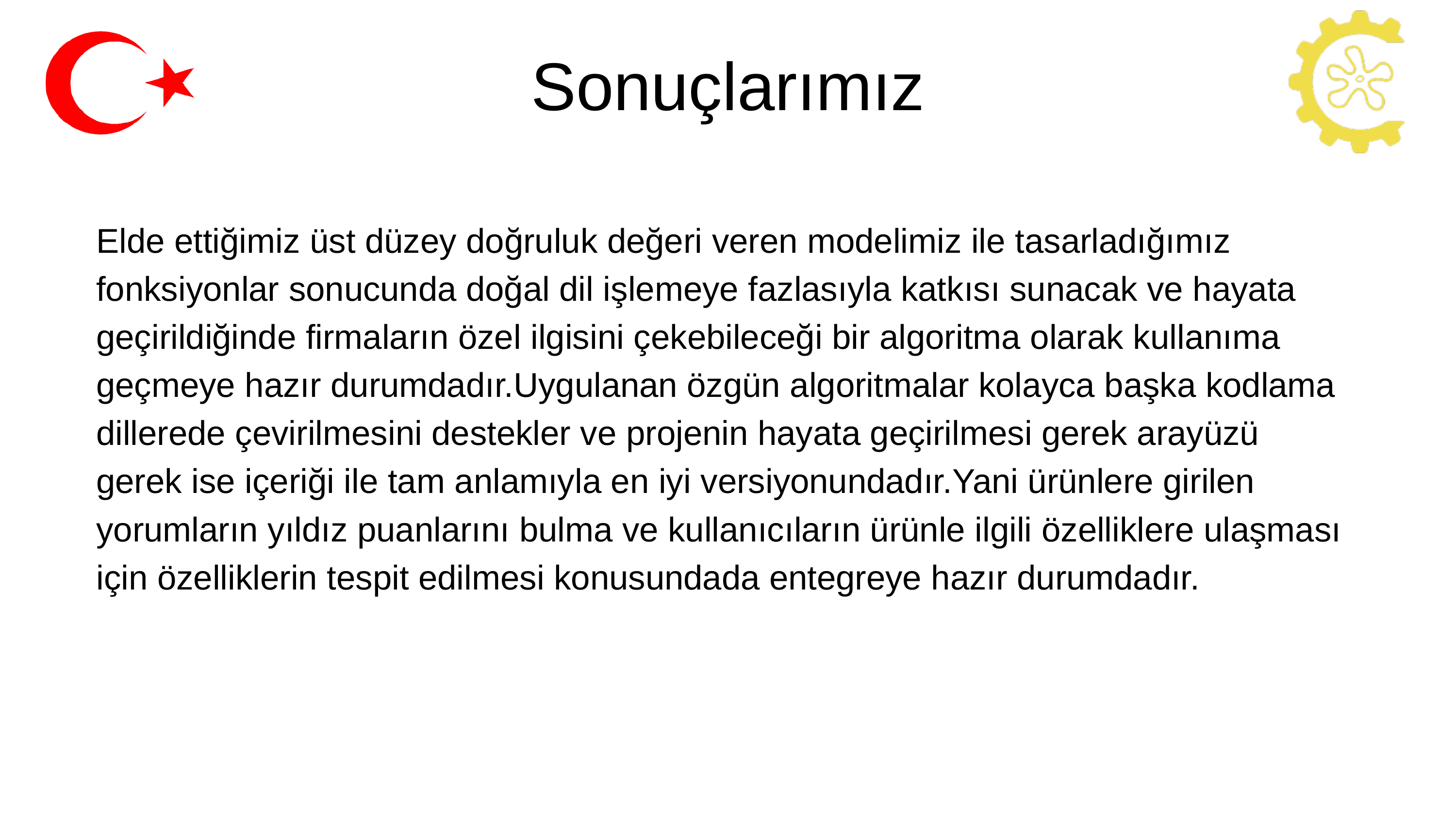

Sonuçlarımız
Elde ettiğimiz üst düzey doğruluk değeri veren modelimiz ile tasarladığımız fonksiyonlar sonucunda doğal dil işlemeye fazlasıyla katkısı sunacak ve hayata geçirildiğinde firmaların özel ilgisini çekebileceği bir algoritma olarak kullanıma geçmeye hazır durumdadır.Uygulanan özgün algoritmalar kolayca başka kodlama  dillerede çevirilmesini destekler ve projenin hayata geçirilmesi gerek arayüzü gerek ise içeriği ile tam anlamıyla en iyi versiyonundadır.Yani ürünlere girilen yorumların yıldız puanlarını bulma ve kullanıcıların ürünle ilgili özelliklere ulaşması için özelliklerin tespit edilmesi konusundada entegreye hazır durumdadır.